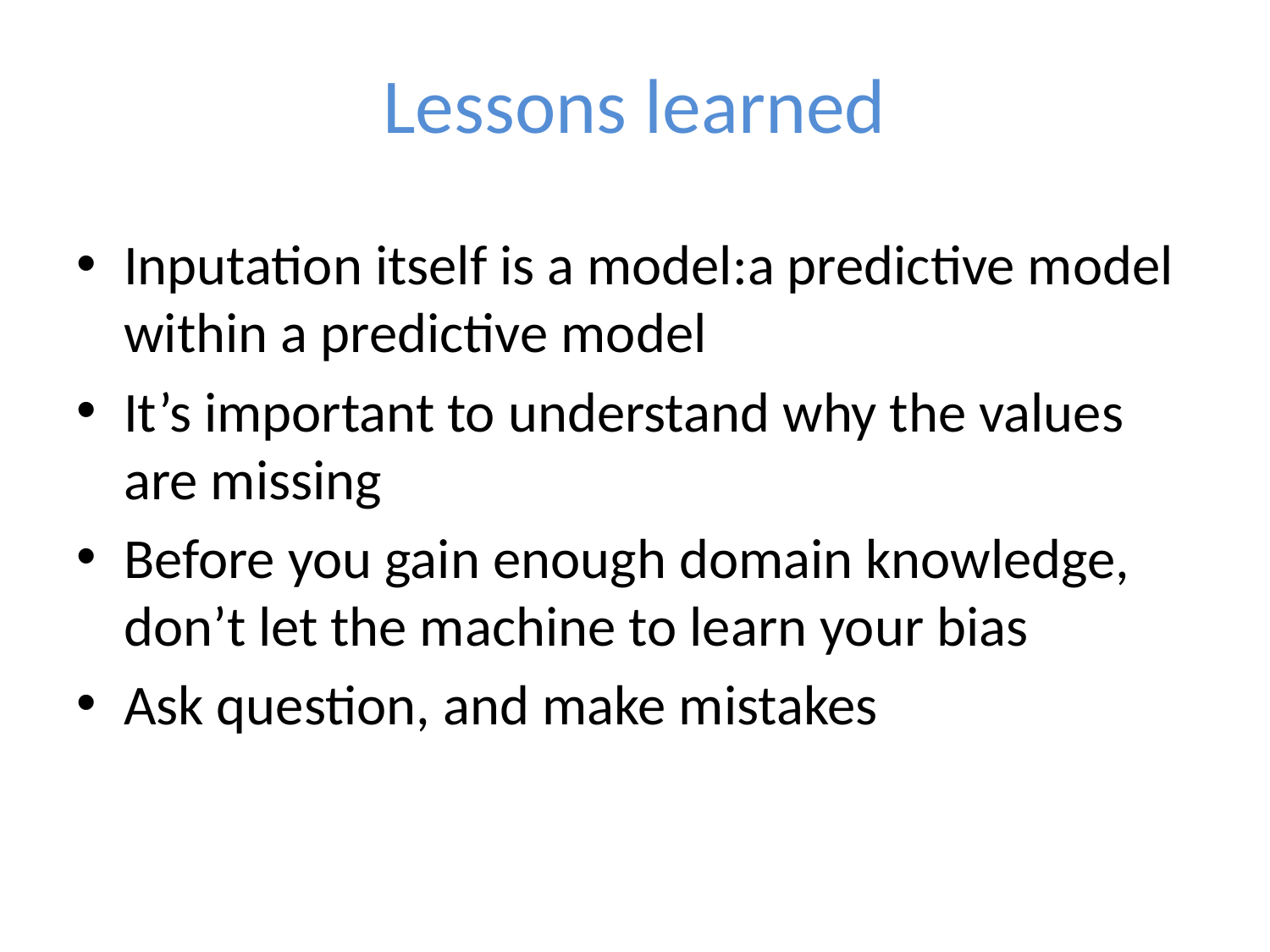

# Lessons learned
Inputation itself is a model:a predictive model within a predictive model
It’s important to understand why the values are missing
Before you gain enough domain knowledge, don’t let the machine to learn your bias
Ask question, and make mistakes